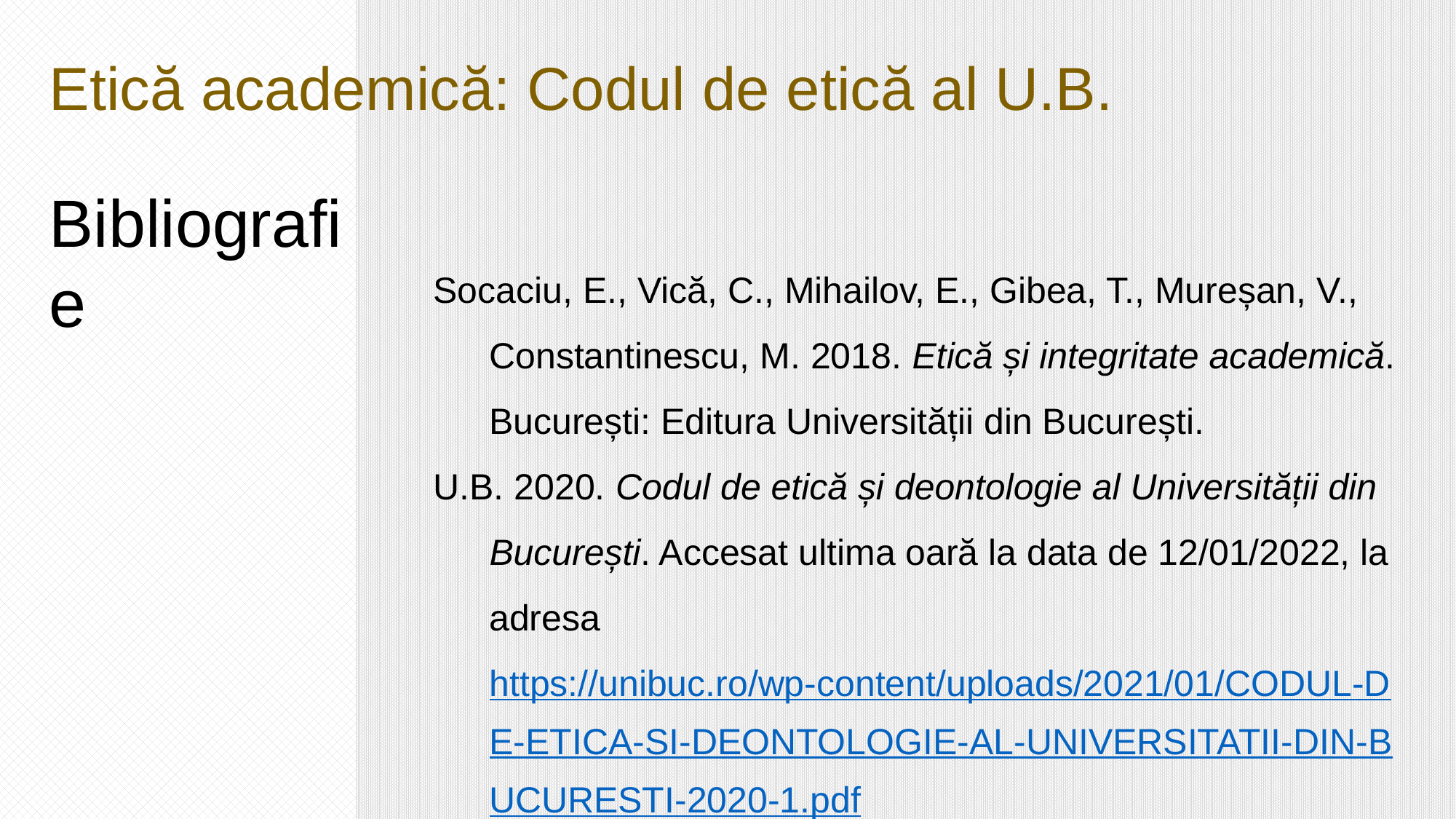

Etică academică: Codul de etică al U.B.
Bibliografie
Socaciu, E., Vică, C., Mihailov, E., Gibea, T., Mureșan, V., Constantinescu, M. 2018. Etică și integritate academică. București: Editura Universității din București.
U.B. 2020. Codul de etică și deontologie al Universității din București. Accesat ultima oară la data de 12/01/2022, la adresa https://unibuc.ro/wp-content/uploads/2021/01/CODUL-DE-ETICA-SI-DEONTOLOGIE-AL-UNIVERSITATII-DIN-BUCURESTI-2020-1.pdf).